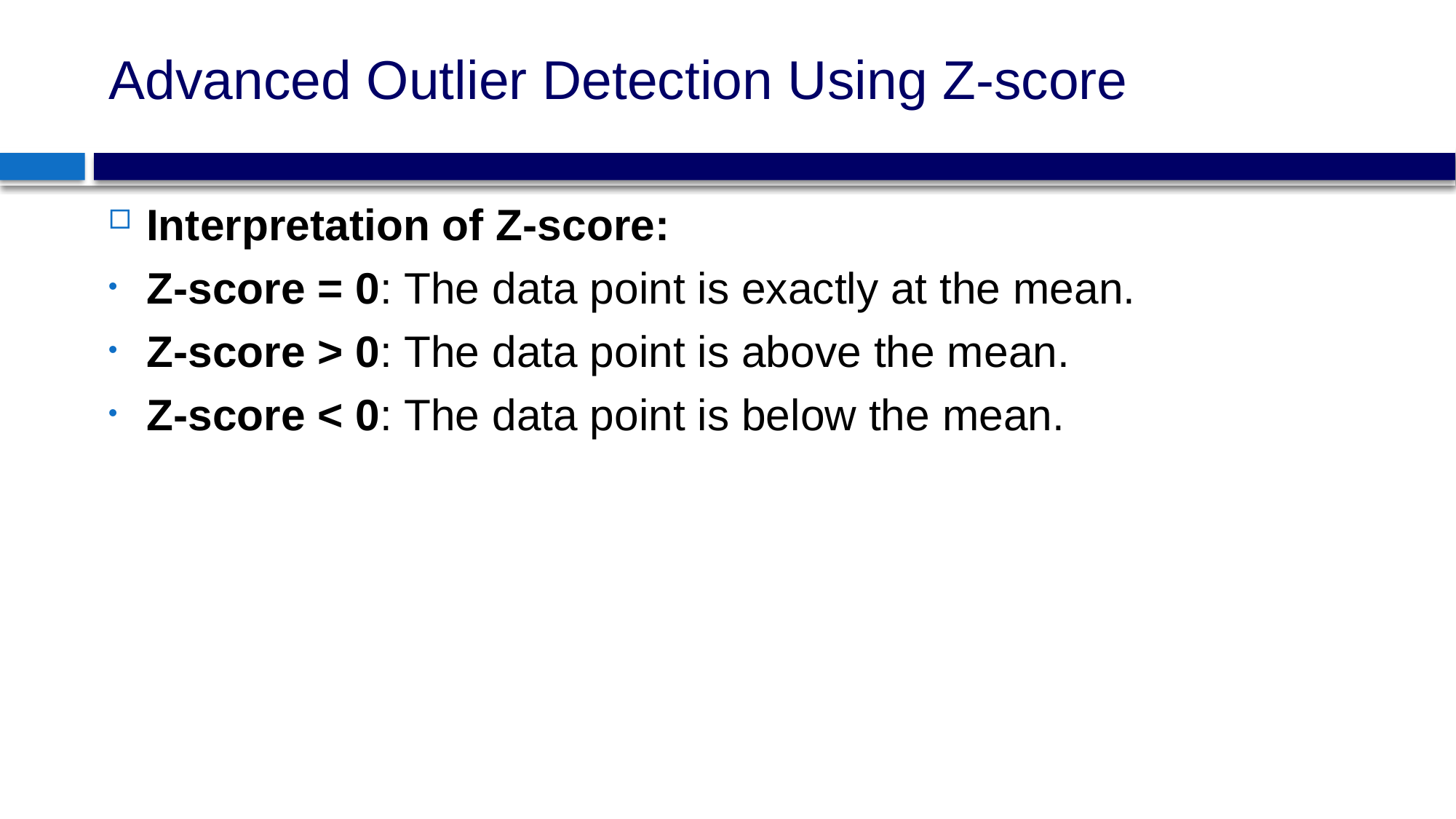

# Advanced Outlier Detection Using Z-score
Interpretation of Z-score:
Z-score = 0: The data point is exactly at the mean.
Z-score > 0: The data point is above the mean.
Z-score < 0: The data point is below the mean.